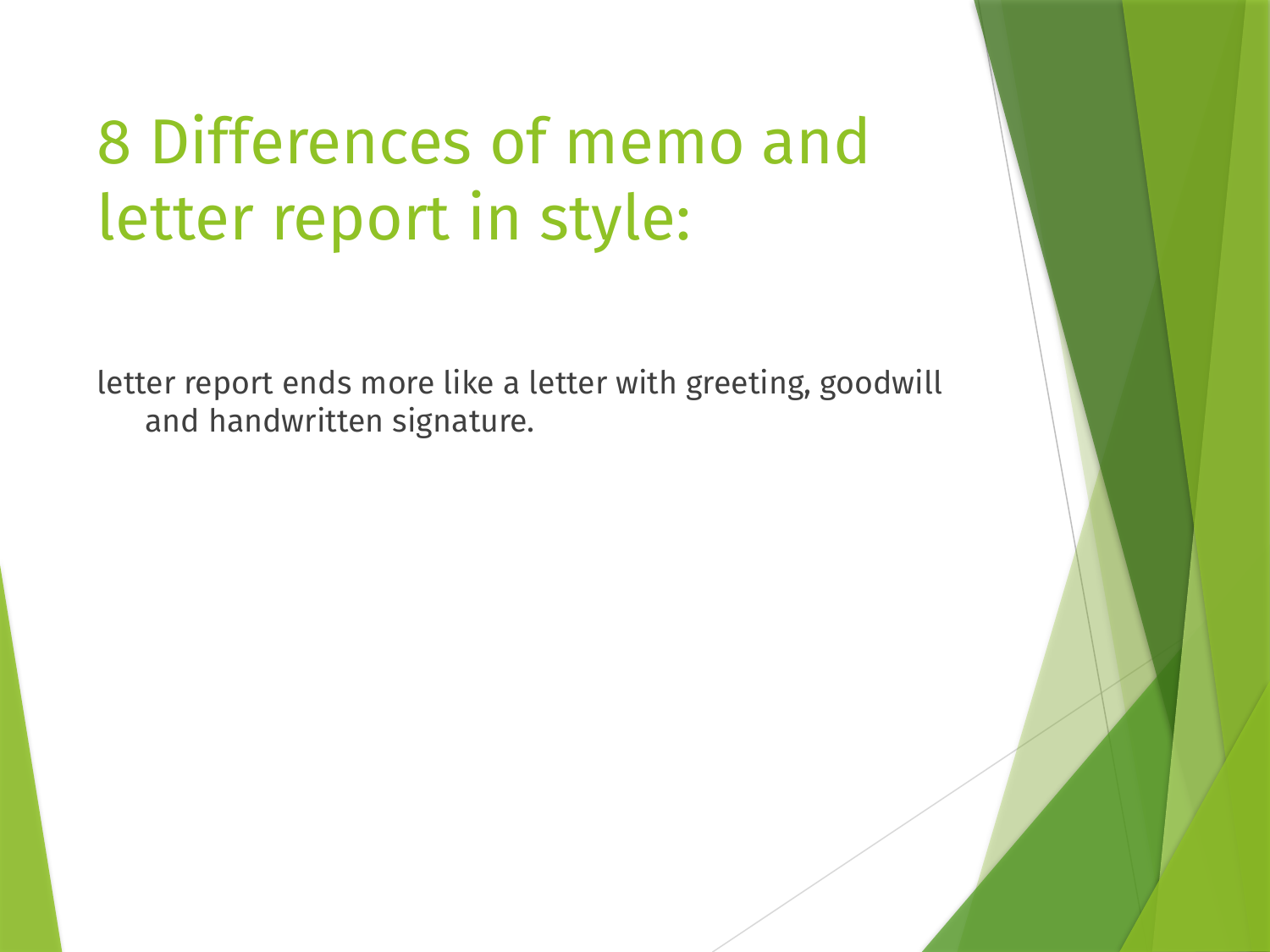

8 Differences of memo and letter report in style:

letter report ends more like a letter with greeting, goodwill and handwritten signature.